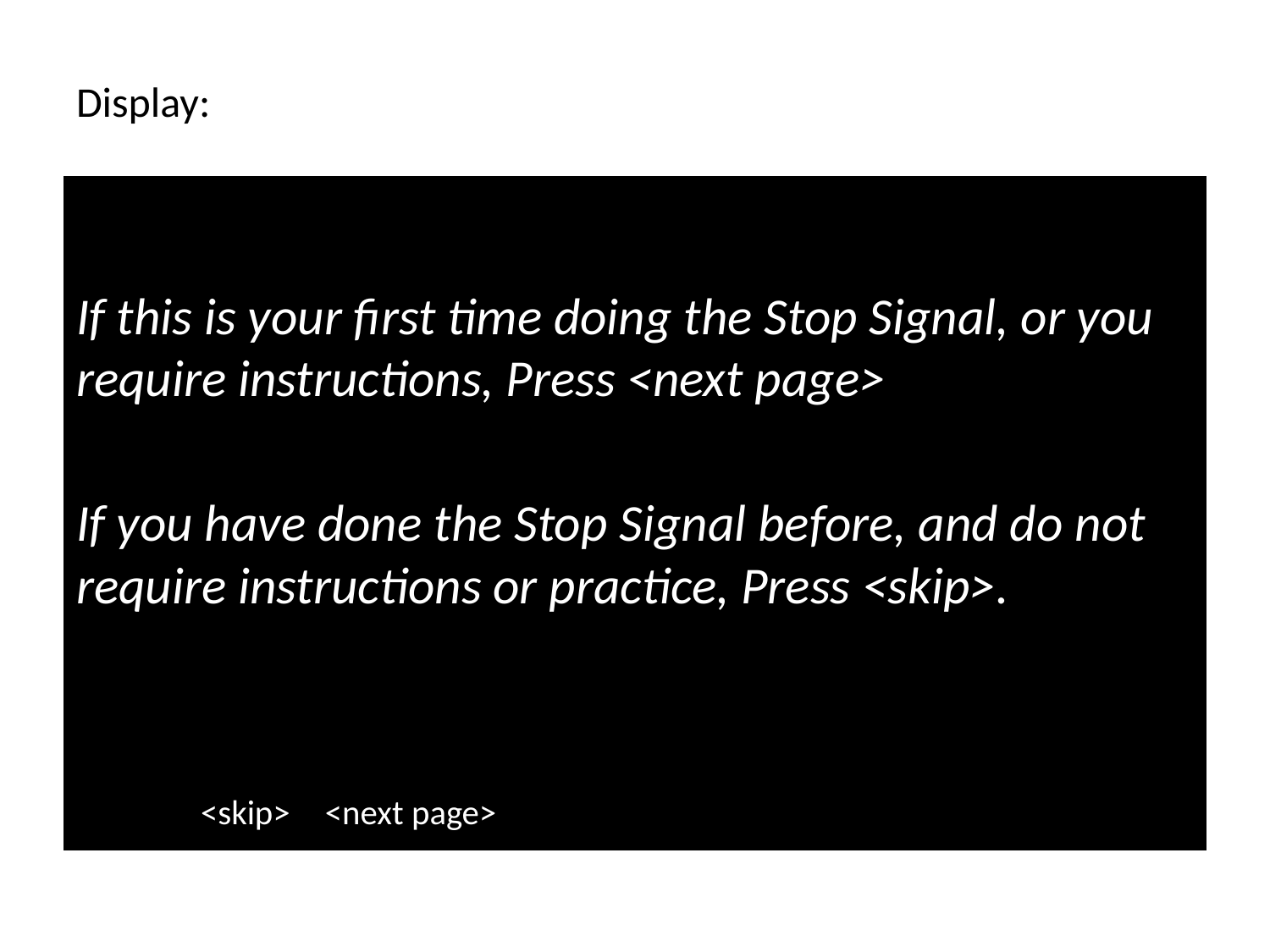

# Display:

If this is your first time doing the Stop Signal, or you require instructions, Press <next page>

If you have done the Stop Signal before, and do not require instructions or practice, Press <skip>.

	<skip>												<next page>